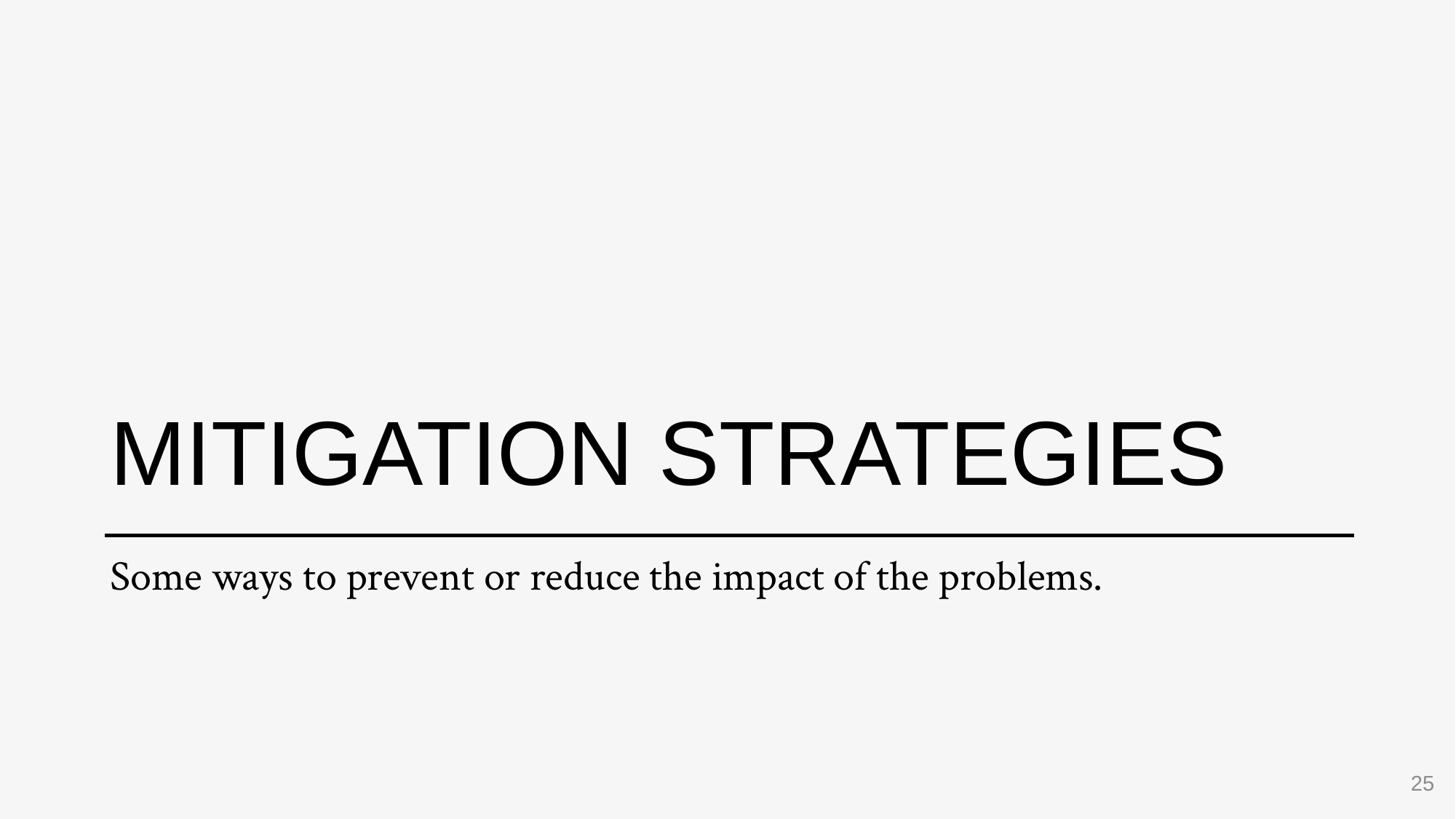

# MITIGATION STRATEGIES
Some ways to prevent or reduce the impact of the problems.
25